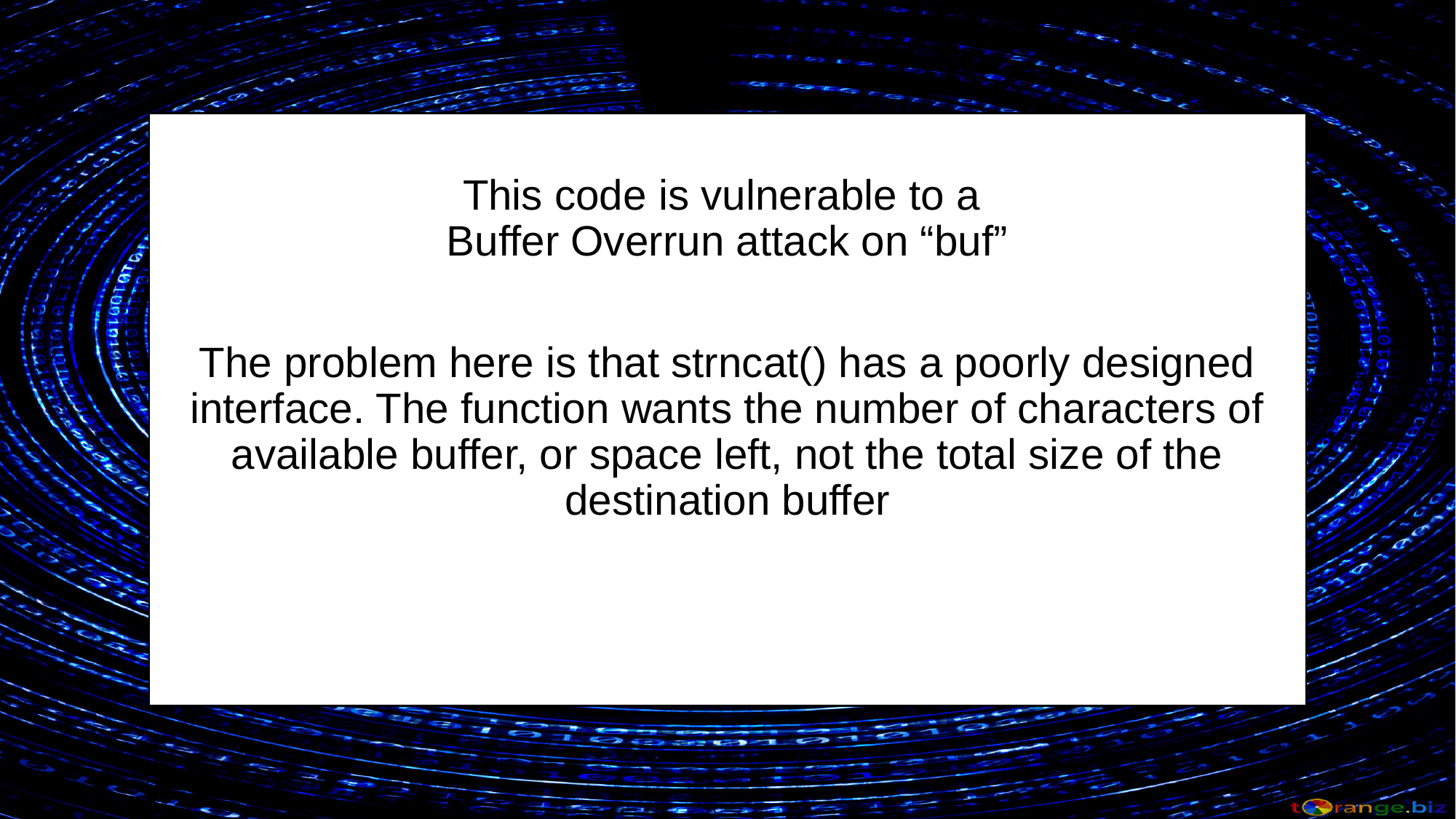

void main () {
	//“path” provided by user
	char buf[20];
	char prefix[] = "http://";
	strcpy(buf, prefix);
	strncat(buf, path, sizeof(buf));
	}
This code is vulnerable to a
Buffer Overrun attack on “buf”

The problem here is that strncat() has a poorly designed interface. The function wants the number of characters of available buffer, or space left, not the total size of the destination buffer